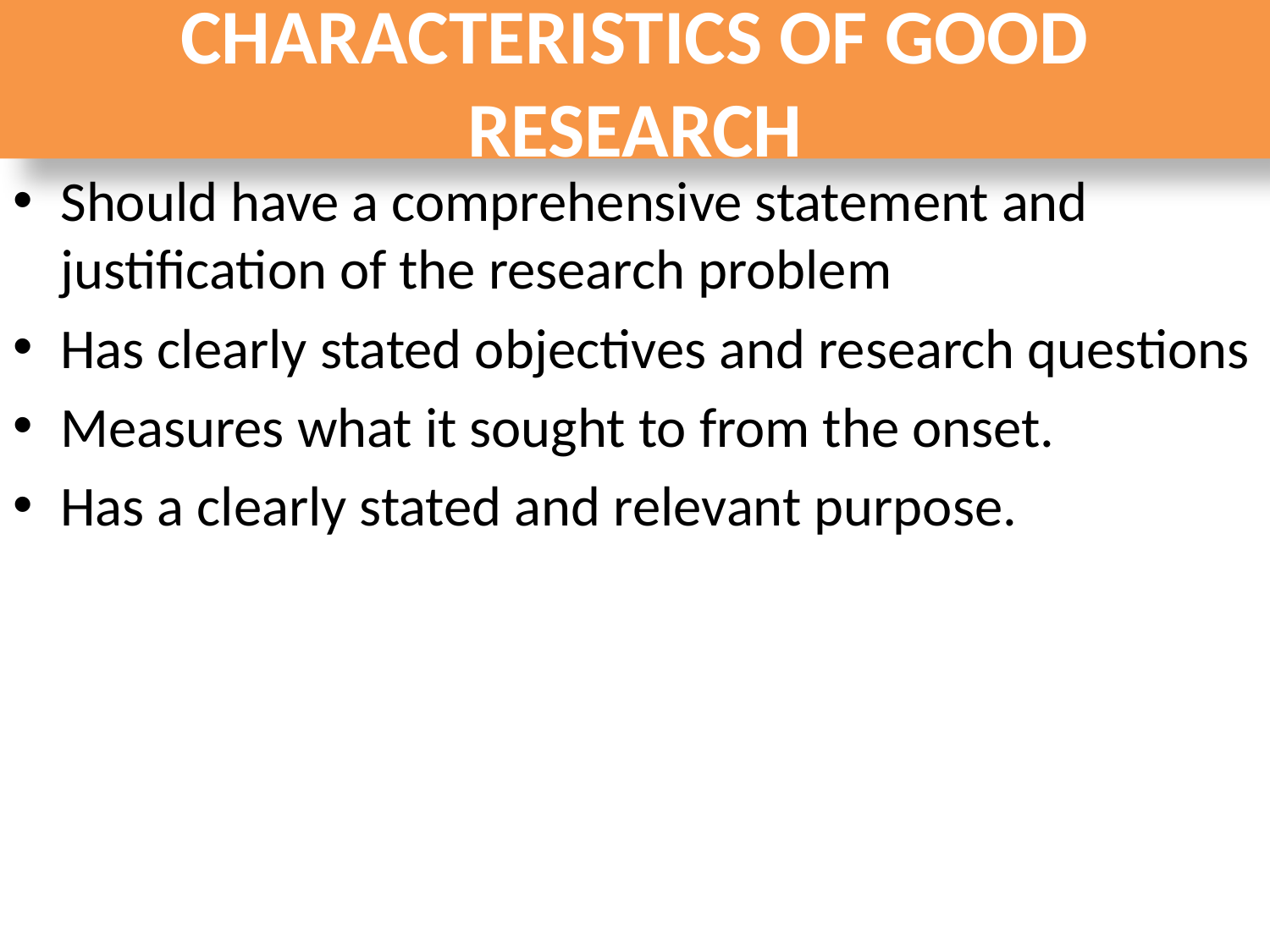

# CHARACTERISTICS OF GOOD RESEARCH
Should have a comprehensive statement and justification of the research problem
Has clearly stated objectives and research questions
Measures what it sought to from the onset.
Has a clearly stated and relevant purpose.